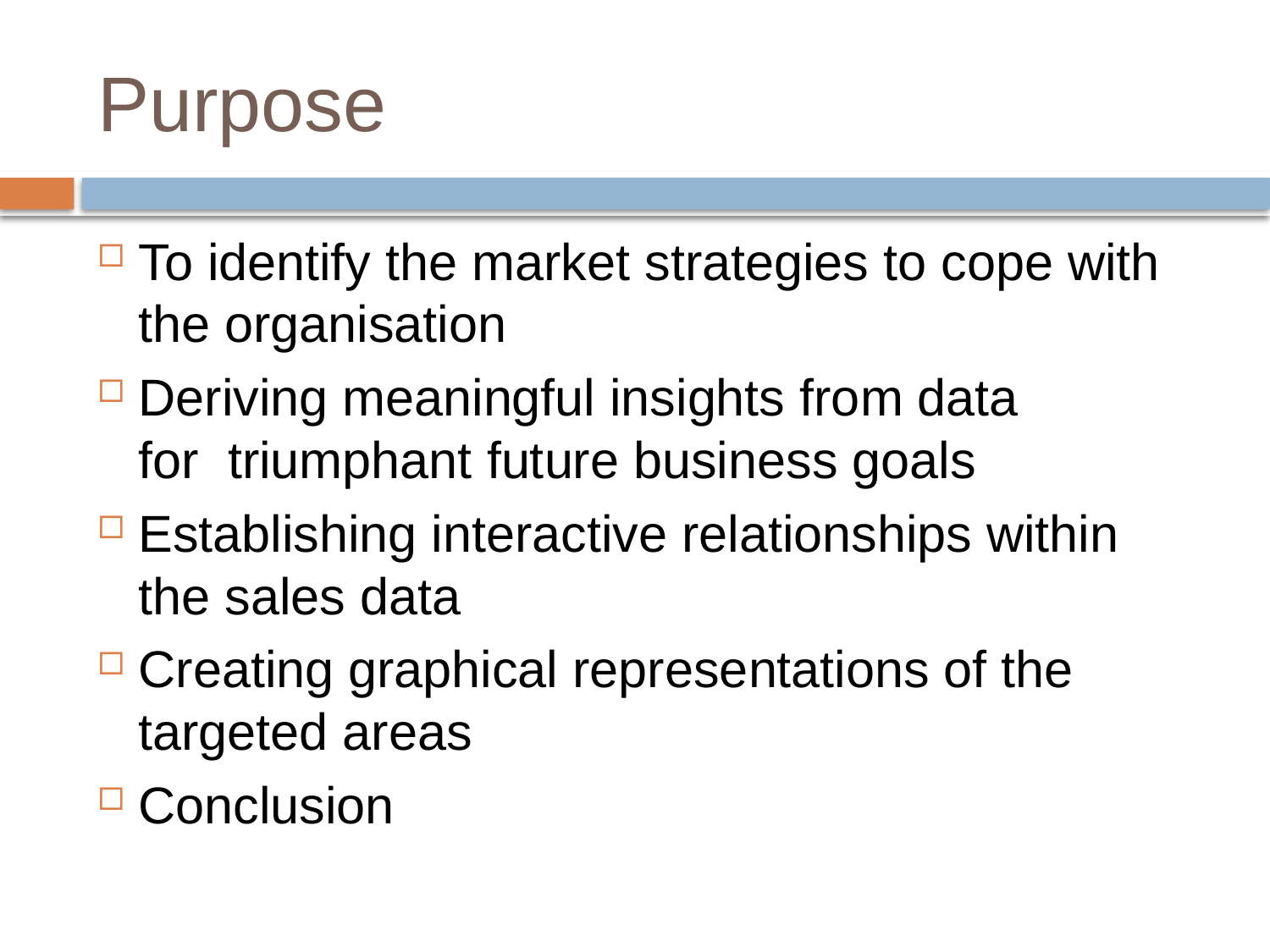

# Purpose
To identify the market strategies to cope with the organisation
Deriving meaningful insights from data for  triumphant future business goals
Establishing interactive relationships within the sales data
Creating graphical representations of the targeted areas
Conclusion